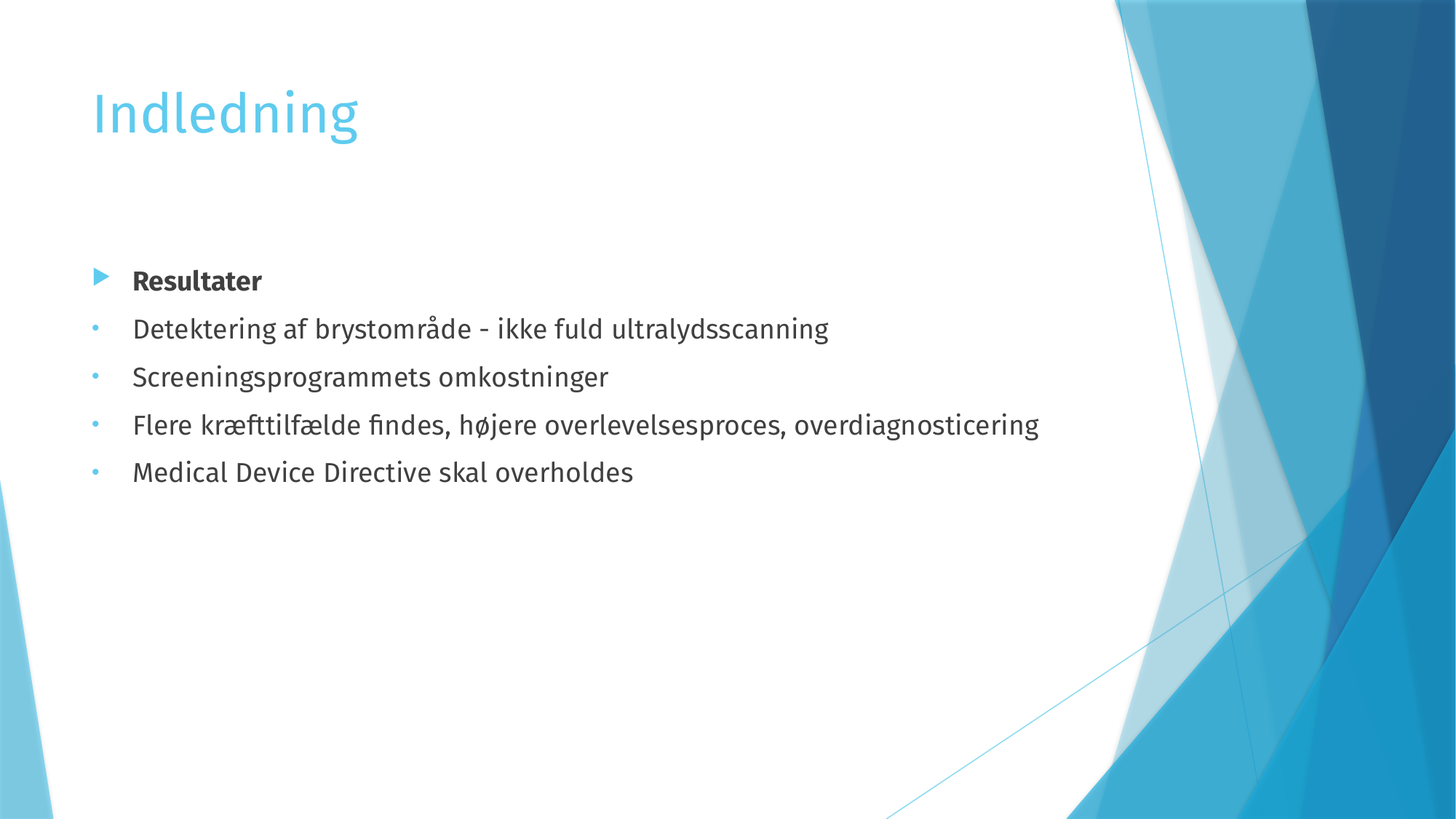

# Indledning
Resultater
Detektering af brystområde - ikke fuld ultralydsscanning
Screeningsprogrammets omkostninger
Flere kræfttilfælde findes, højere overlevelsesproces, overdiagnosticering
Medical Device Directive skal overholdes